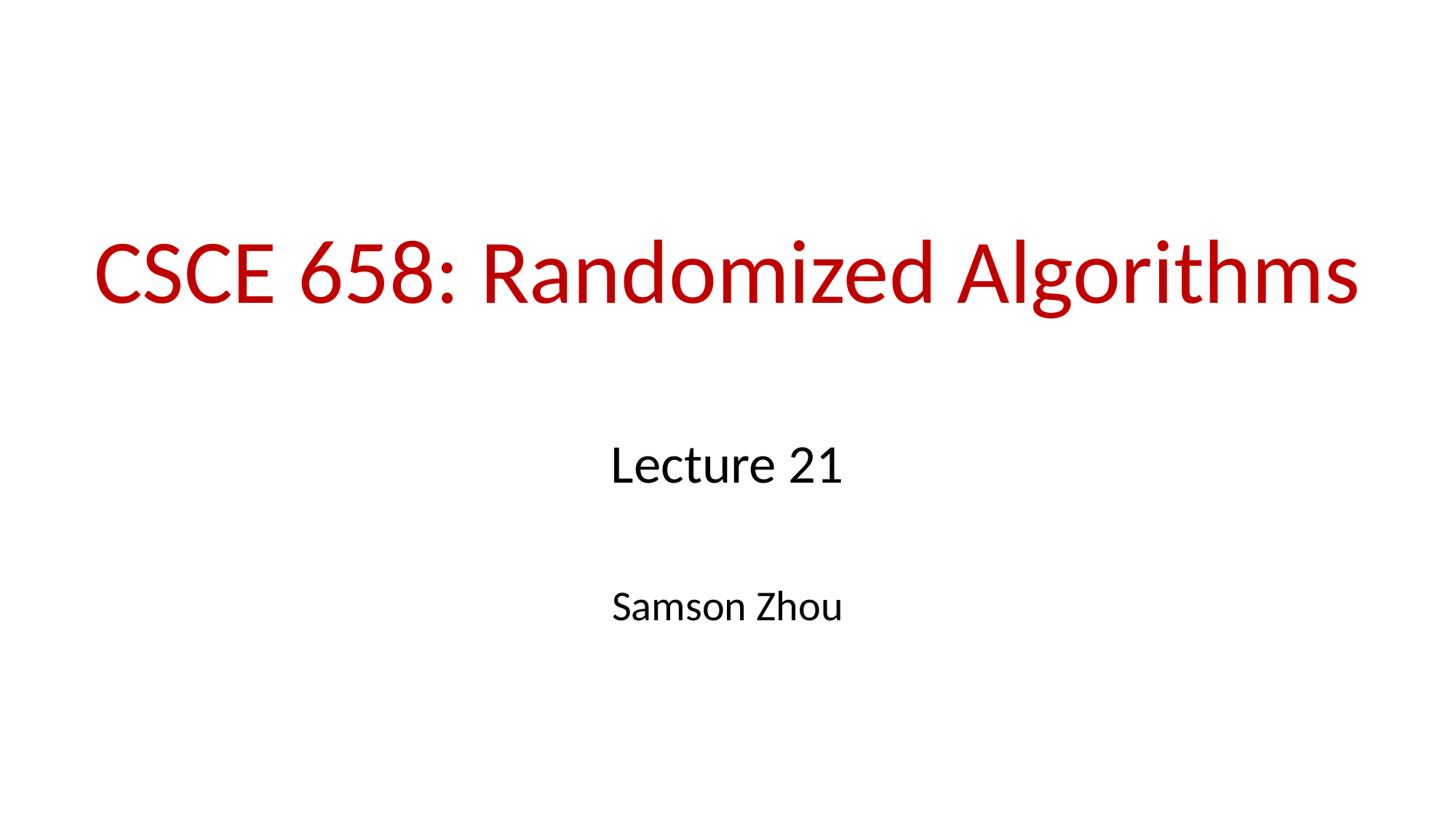

# CSCE 658: Randomized Algorithms
Lecture 21

Samson Zhou